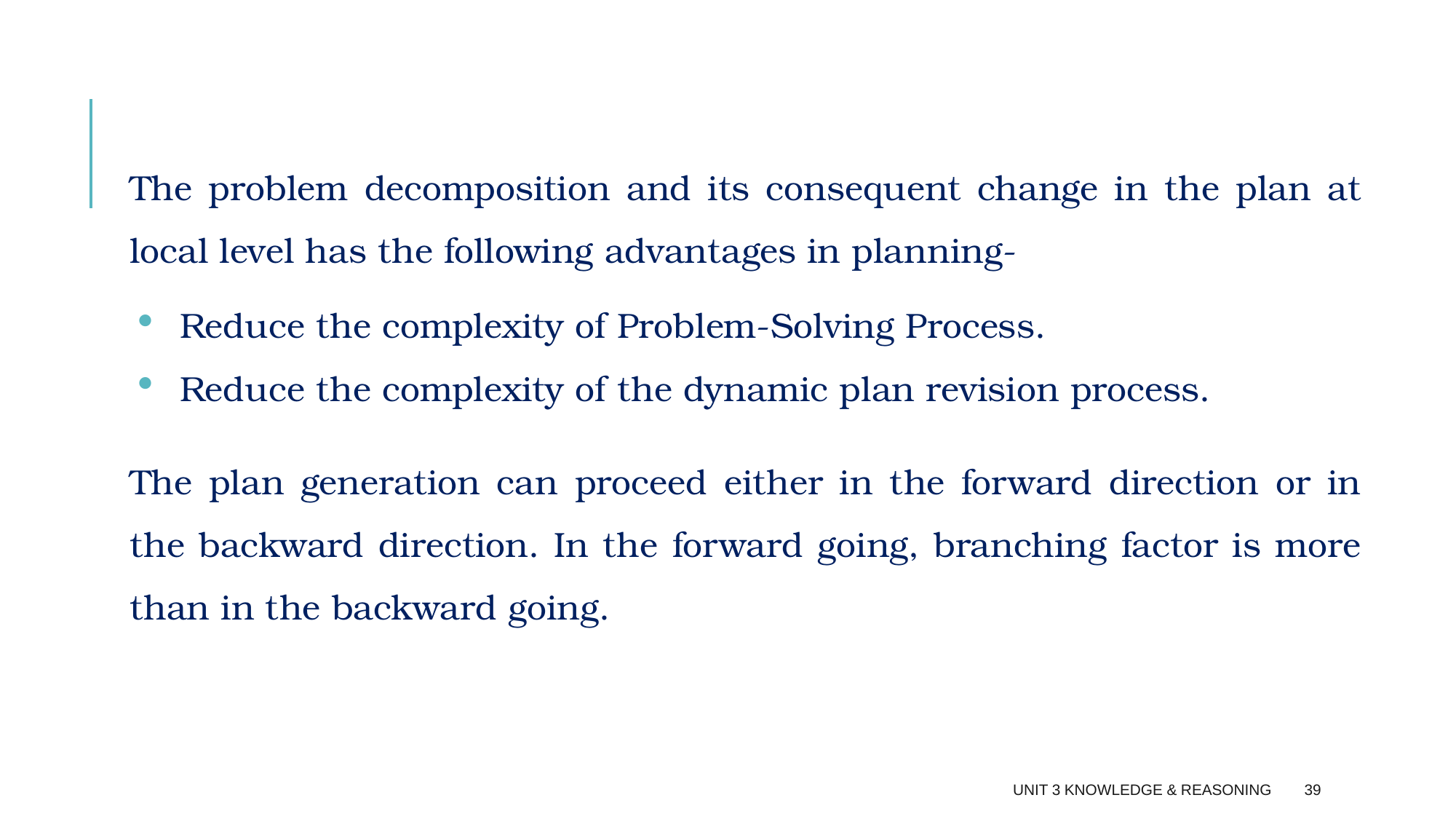

The problem decomposition and its consequent change in the plan at local level has the following advantages in planning-
Reduce the complexity of Problem-Solving Process.
Reduce the complexity of the dynamic plan revision process.
The plan generation can proceed either in the forward direction or in the backward direction. In the forward going, branching factor is more than in the backward going.
Unit 3 Knowledge & Reasoning
39